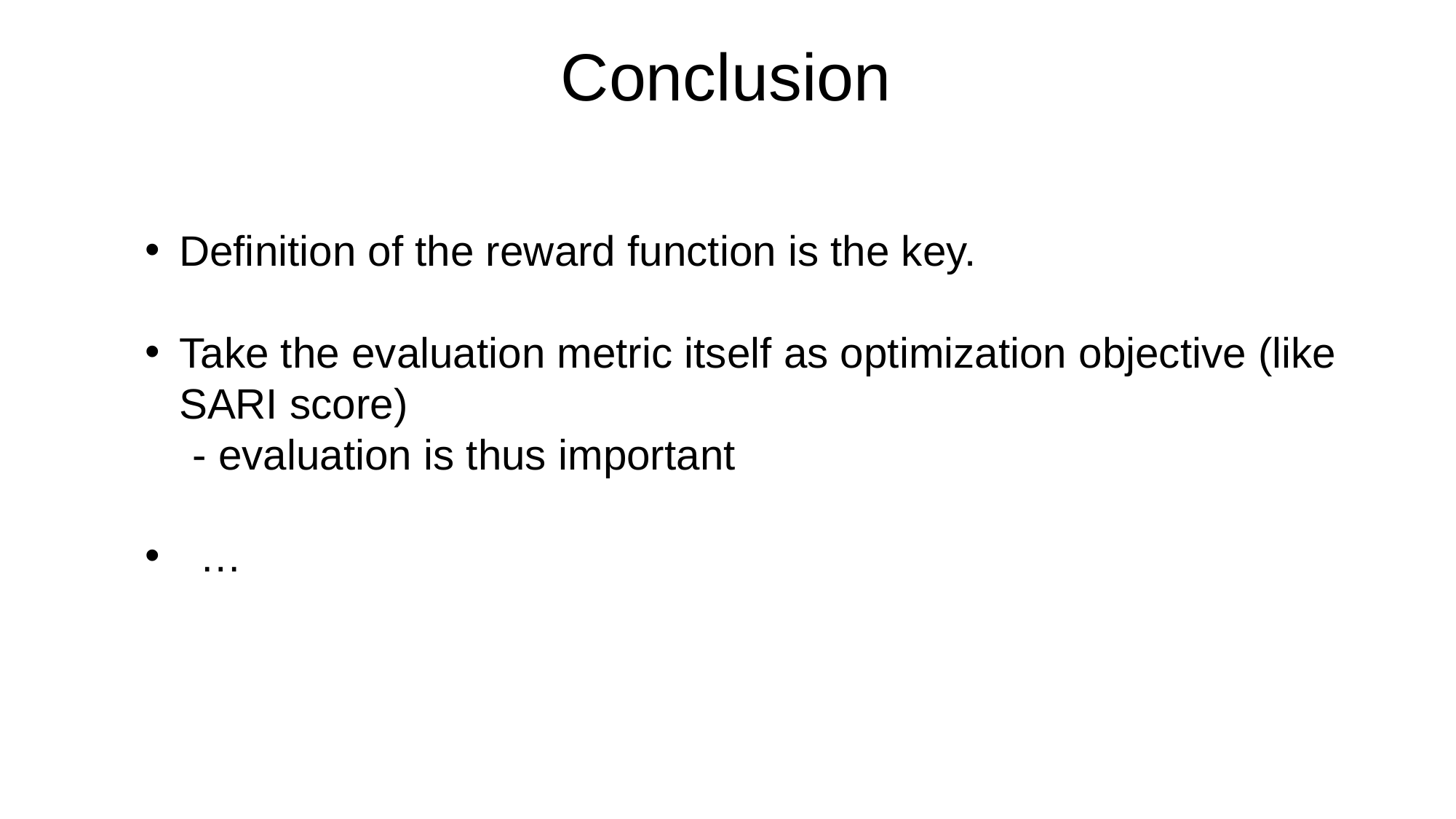

# Conclusion
Definition of the reward function is the key.

Take the evaluation metric itself as optimization objective (like SARI score)
    - evaluation is thus important

…